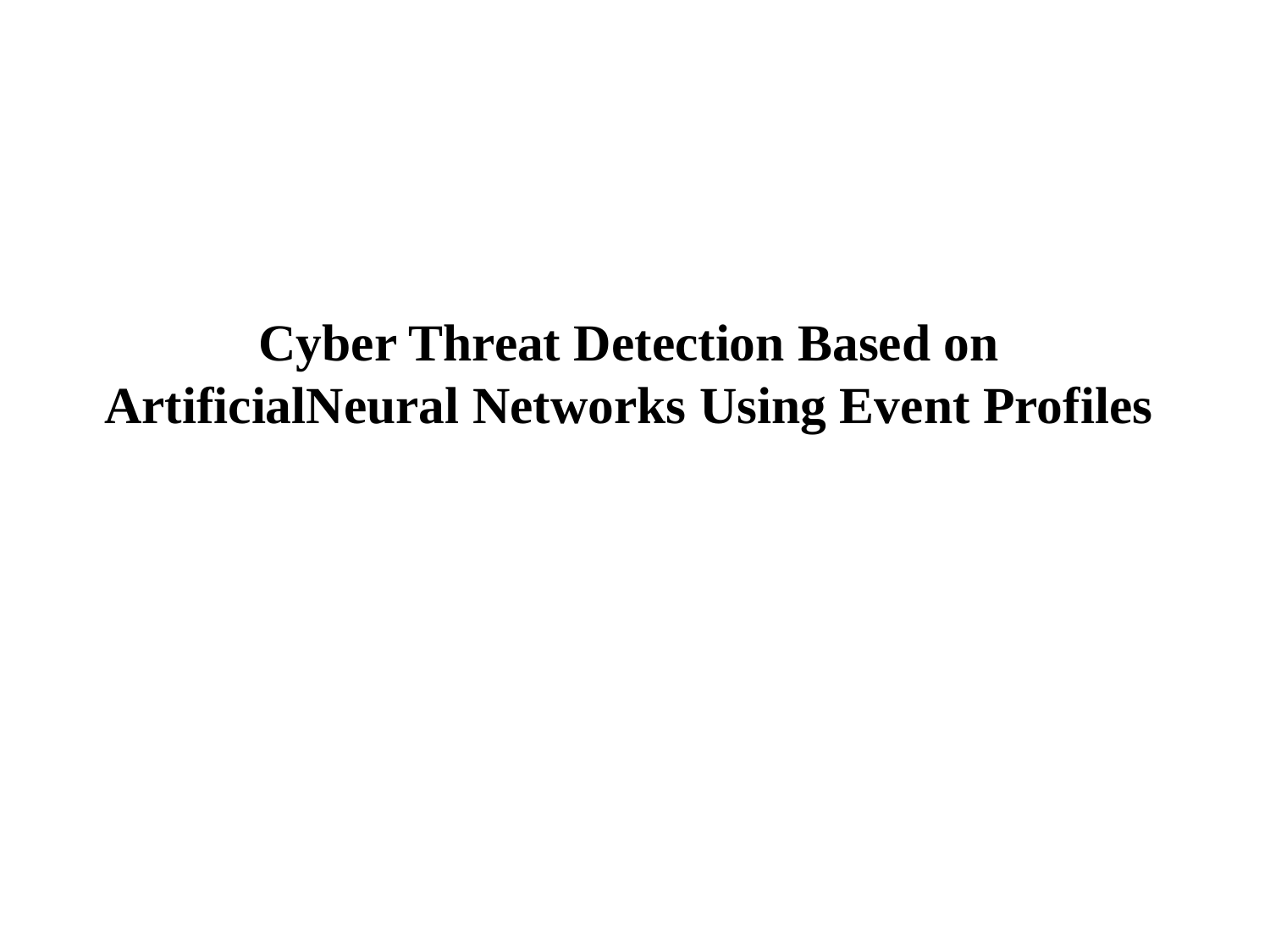

# Cyber Threat Detection Based on ArtificialNeural Networks Using Event Profiles